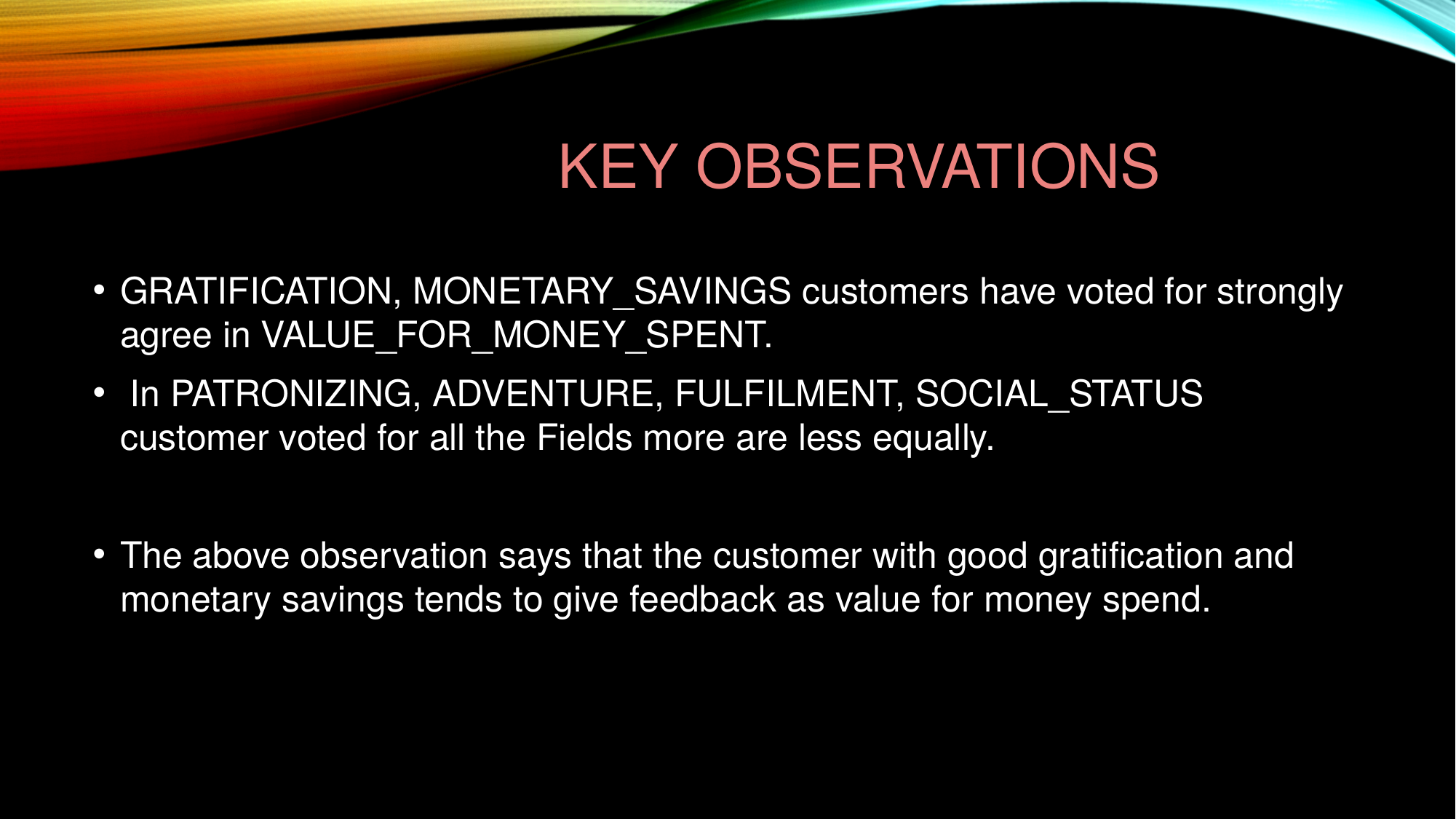

# Key observations
GRATIFICATION, MONETARY_SAVINGS customers have voted for strongly agree in VALUE_FOR_MONEY_SPENT.
 In PATRONIZING, ADVENTURE, FULFILMENT, SOCIAL_STATUS customer voted for all the Fields more are less equally.

The above observation says that the customer with good gratification and monetary savings tends to give feedback as value for money spend.